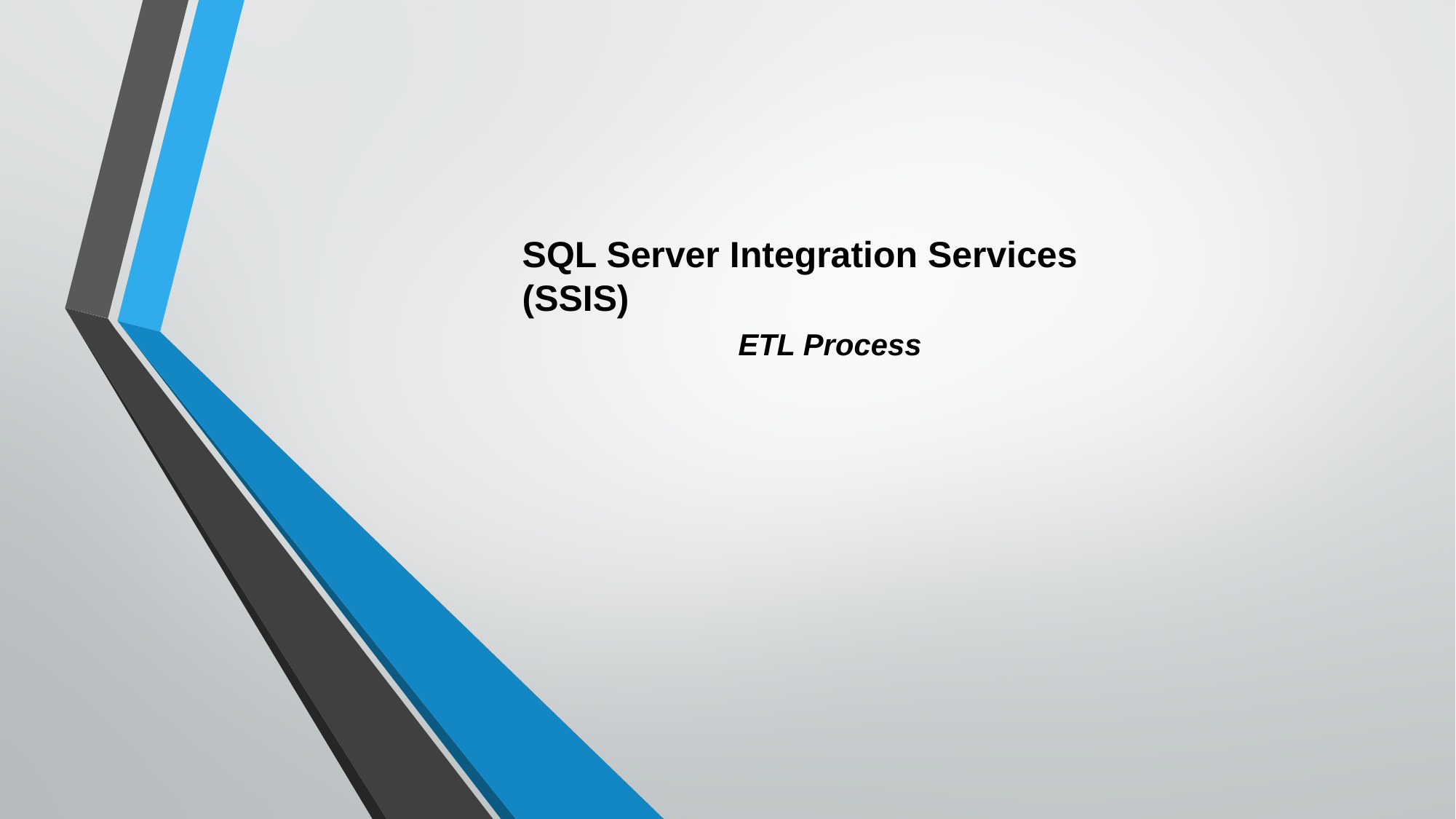

SQL Server Integration Services  (SSIS)
ETL Process